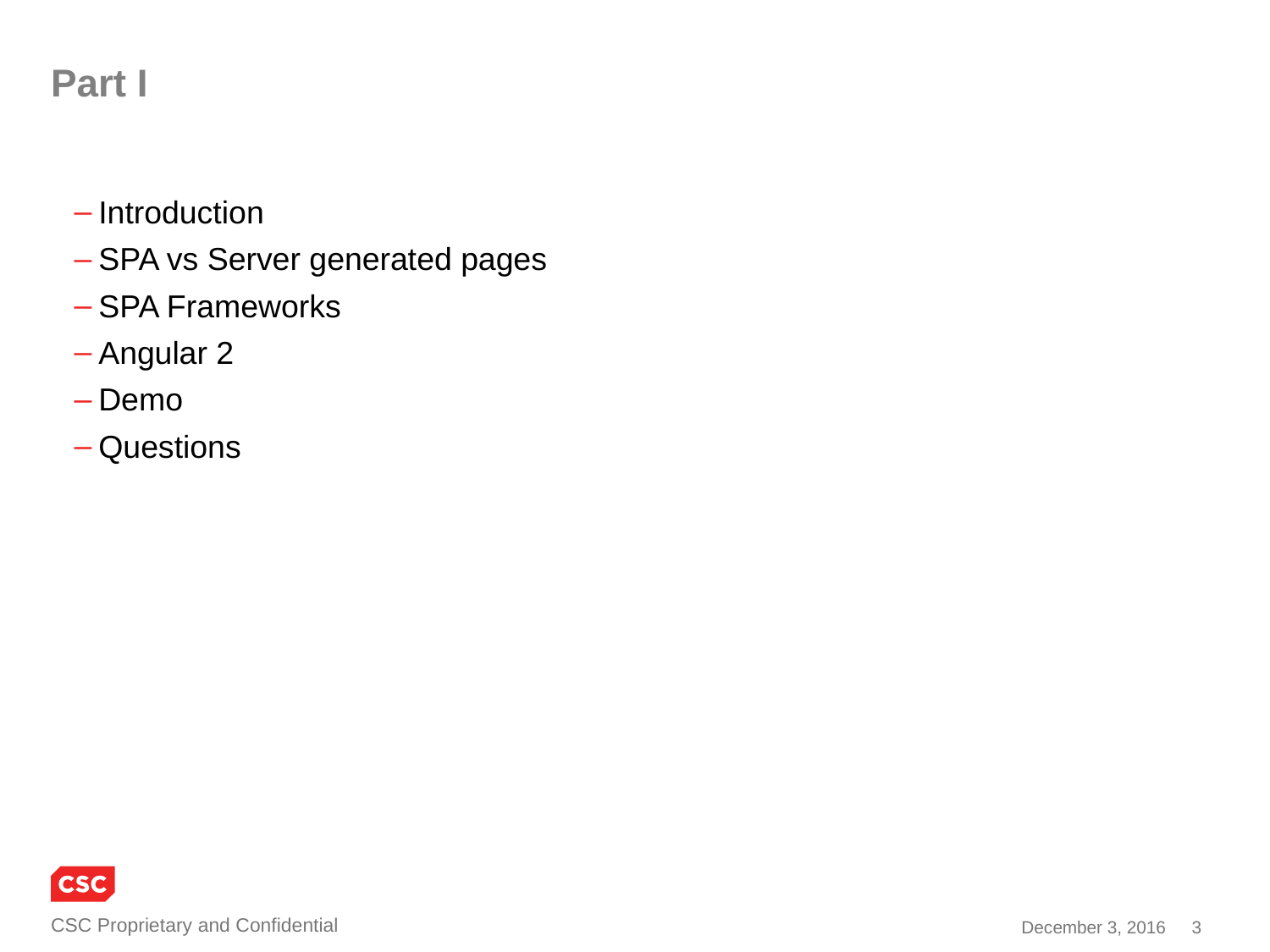

# Part I
Introduction
SPA vs Server generated pages
SPA Frameworks
Angular 2
Demo
Questions